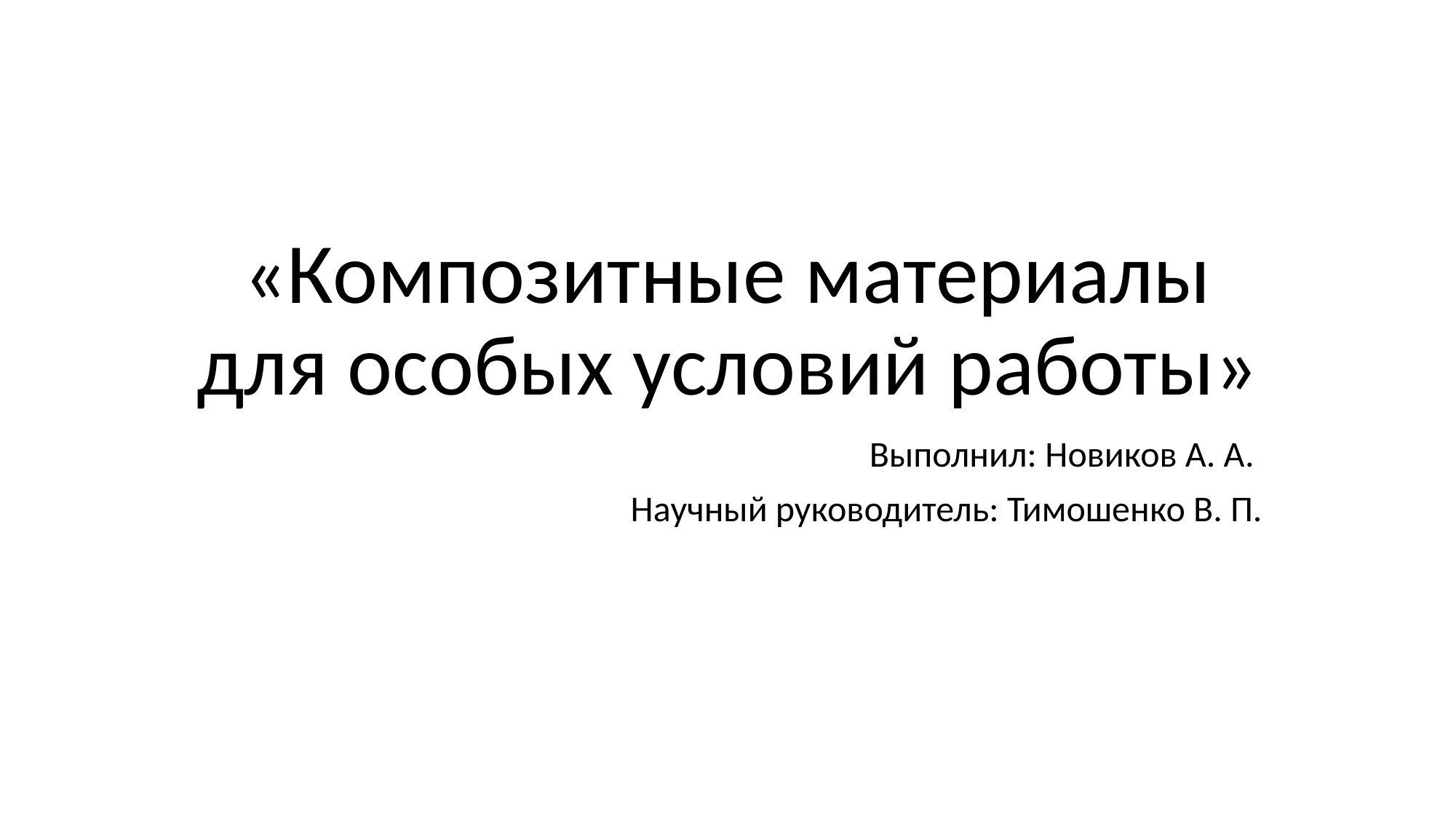

# «Композитные материалы для особых условий работы»
Выполнил: Новиков А. А.
                                                     Научный руководитель: Тимошенко В. П.